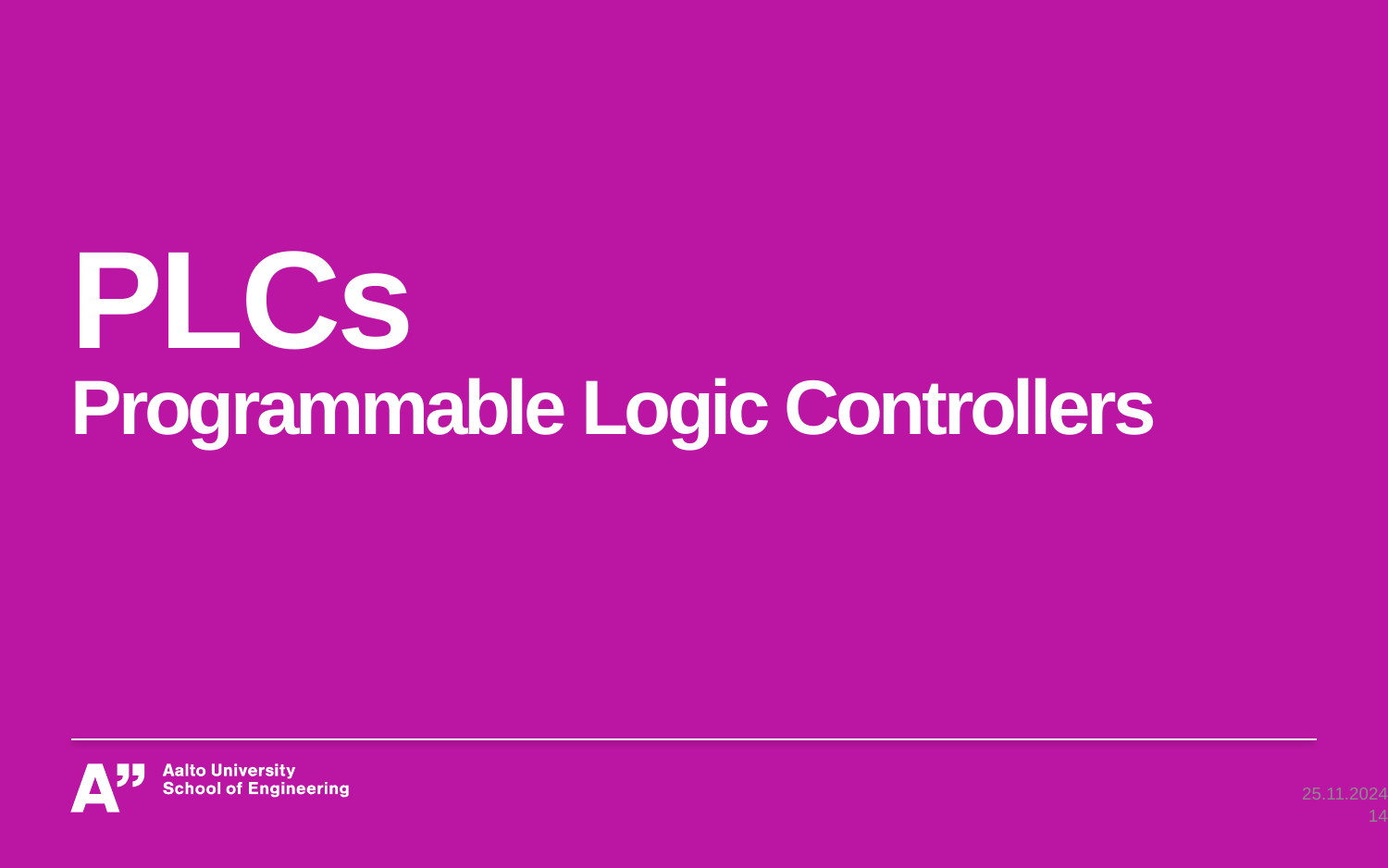

# PLCs Programmable Logic Controllers
25.11.2024
14